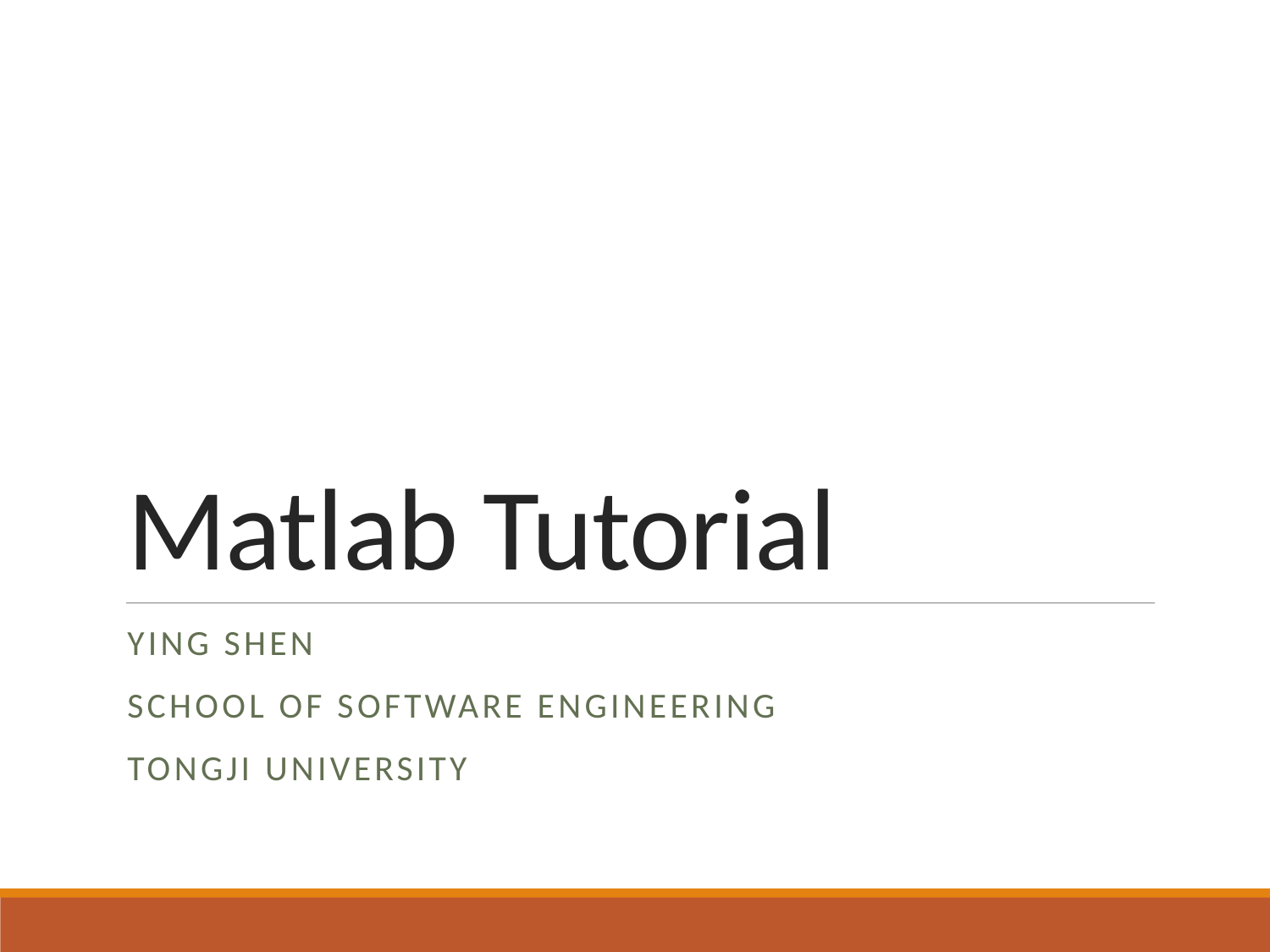

# Matlab Tutorial
Ying shen
School of software engineering
tongji university